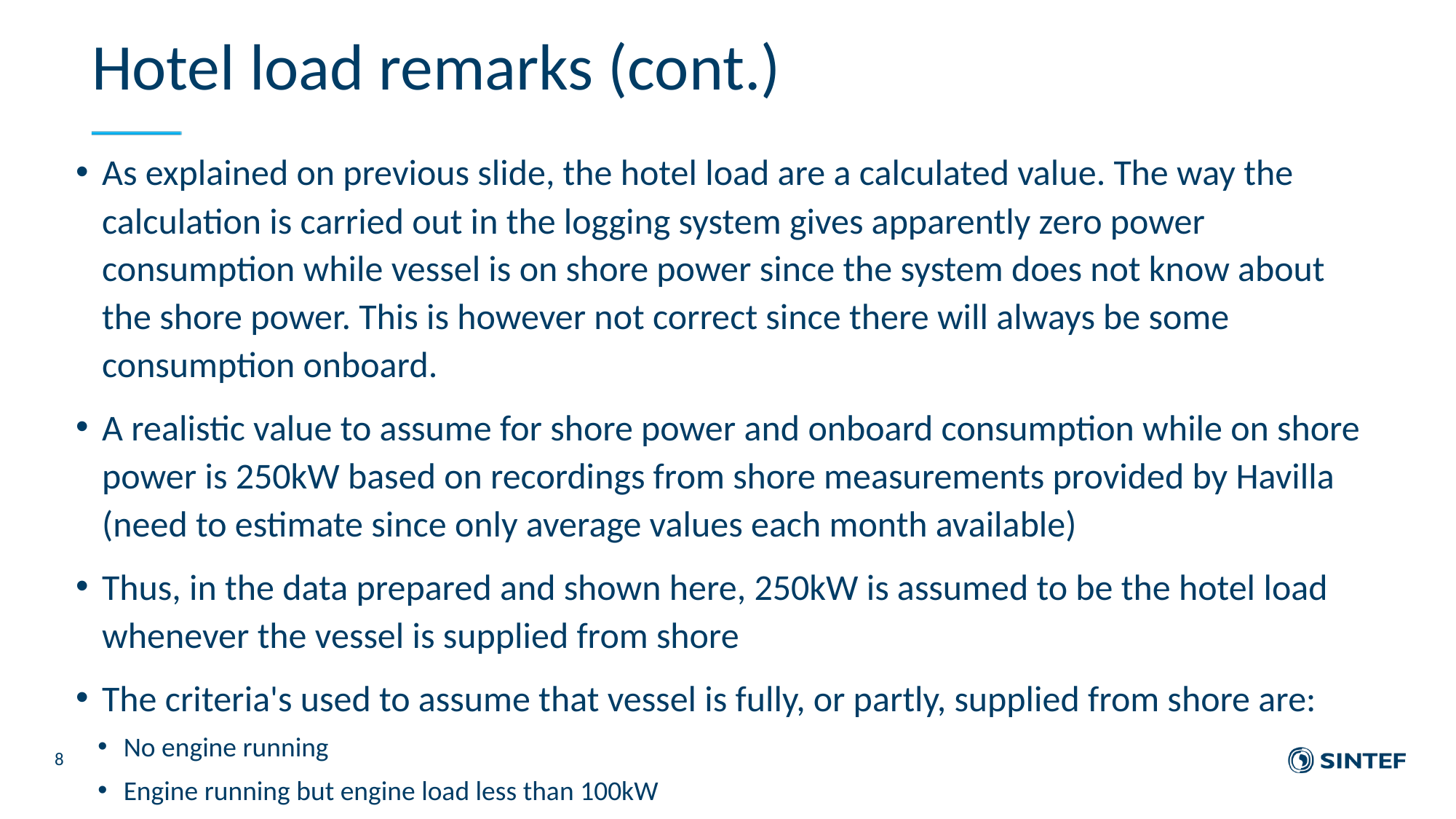

# Hotel load remarks (cont.)
As explained on previous slide, the hotel load are a calculated value. The way the calculation is carried out in the logging system gives apparently zero power consumption while vessel is on shore power since the system does not know about the shore power. This is however not correct since there will always be some consumption onboard.
A realistic value to assume for shore power and onboard consumption while on shore power is 250kW based on recordings from shore measurements provided by Havilla (need to estimate since only average values each month available)
Thus, in the data prepared and shown here, 250kW is assumed to be the hotel load whenever the vessel is supplied from shore
The criteria's used to assume that vessel is fully, or partly, supplied from shore are:
No engine running
Engine running but engine load less than 100kW

8